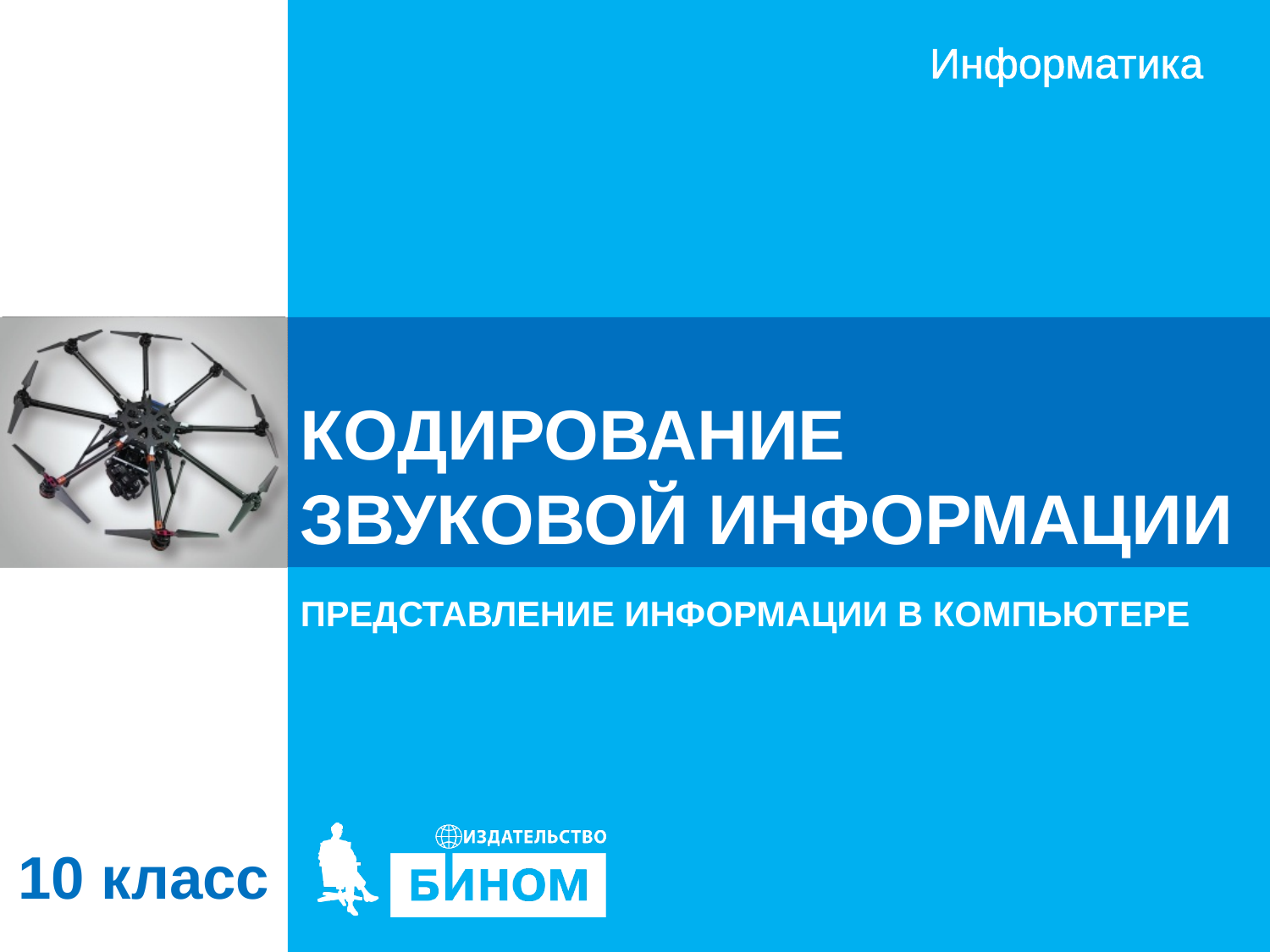

# КОДИРОВАНИЕ ЗВУКОВОЙ ИНФОРМАЦИИ
ПРЕДСТАВЛЕНИЕ ИНФОРМАЦИИ В КОМПЬЮТЕРЕ